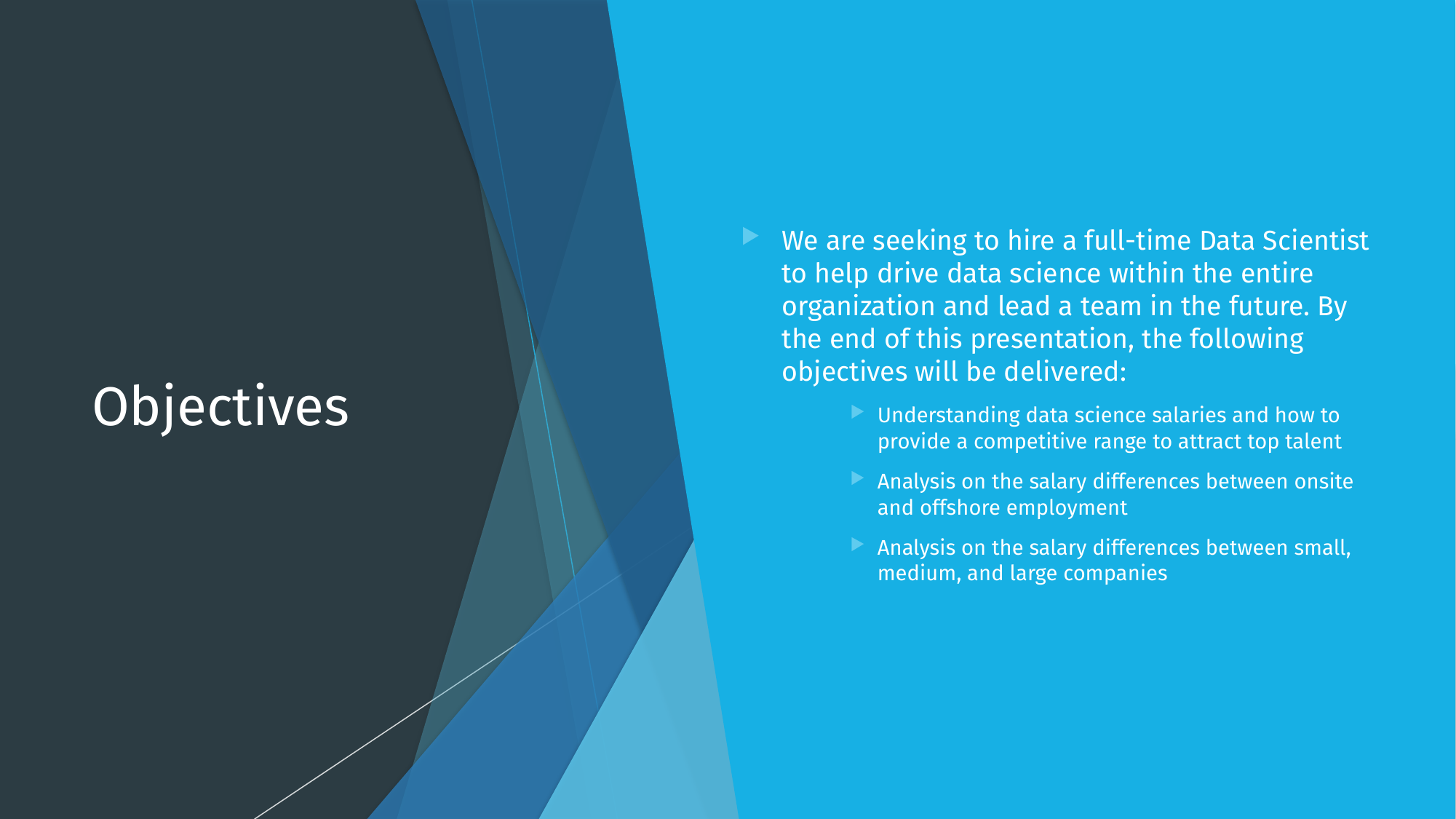

# Objectives
We are seeking to hire a full-time Data Scientist to help drive data science within the entire organization and lead a team in the future. By the end of this presentation, the following objectives will be delivered:
Understanding data science salaries and how to provide a competitive range to attract top talent
Analysis on the salary differences between onsite and offshore employment
Analysis on the salary differences between small, medium, and large companies